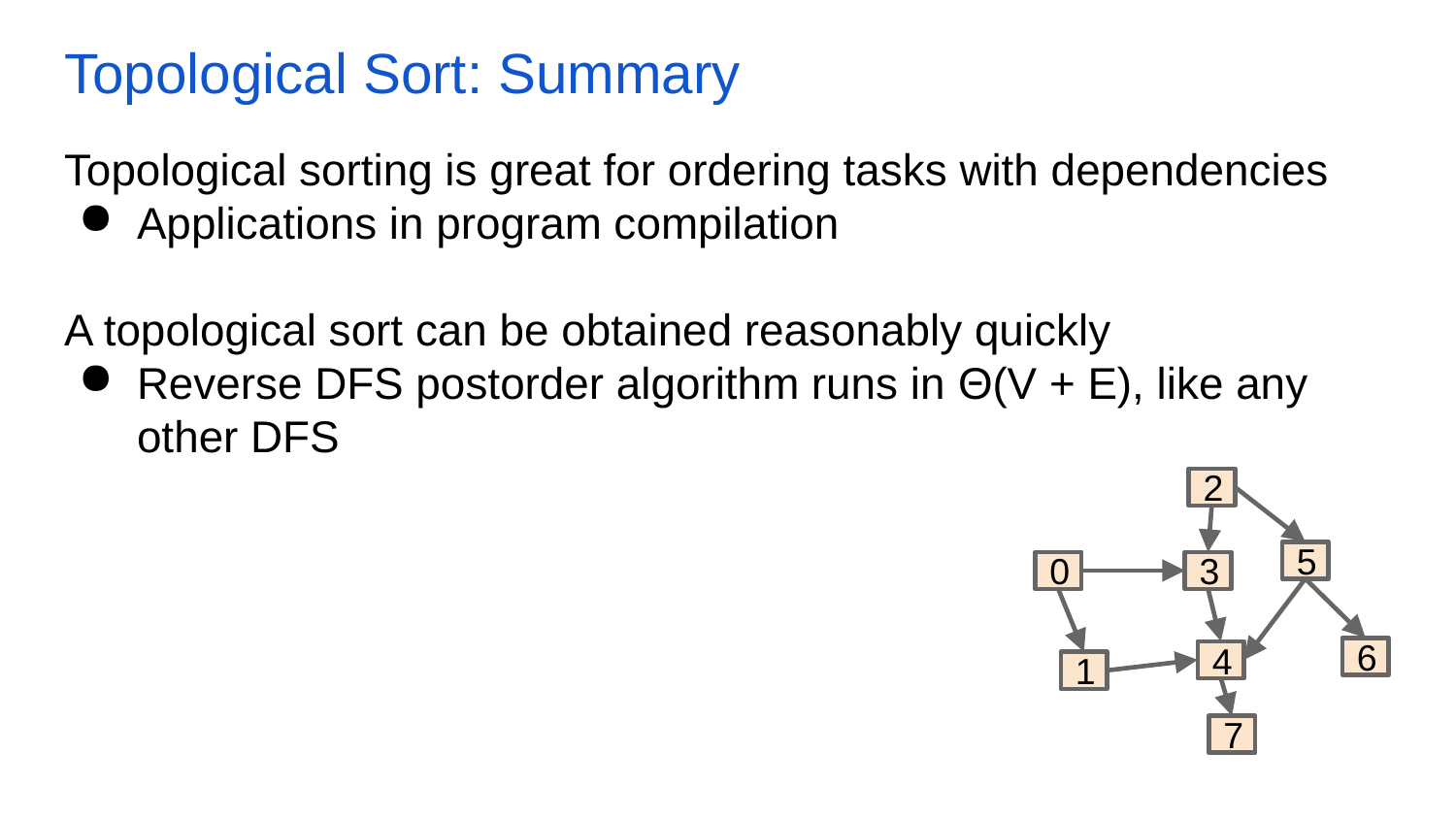

# Topological Sort: Summary
Topological sorting is great for ordering tasks with dependencies
Applications in program compilation

A topological sort can be obtained reasonably quickly
Reverse DFS postorder algorithm runs in Θ(V + E), like any other DFS
2
5
0
3
6
4
1
7